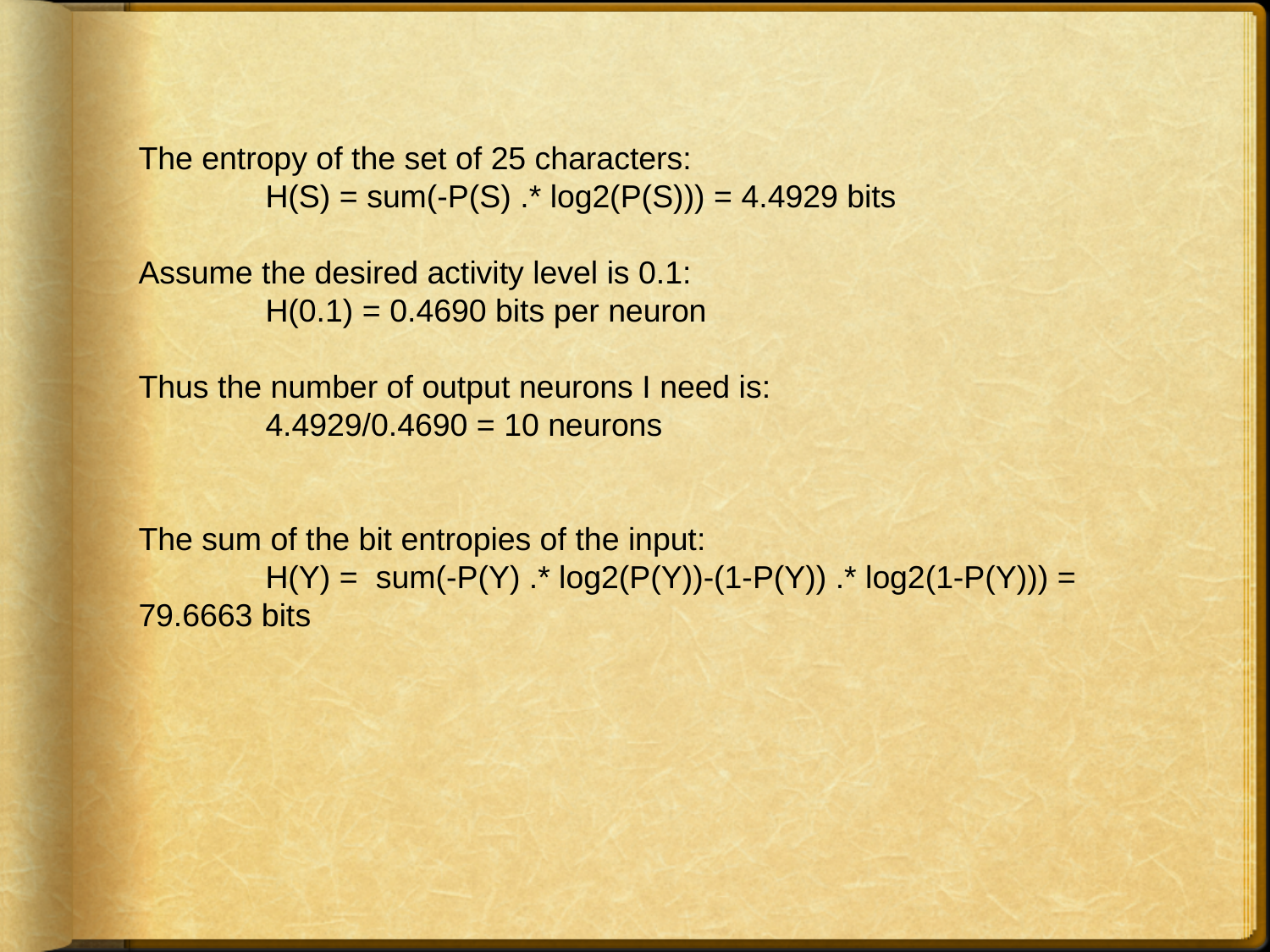

The entropy of the set of 25 characters:
	H(S) = sum(-P(S) .* log2(P(S))) = 4.4929 bits

Assume the desired activity level is 0.1:
	H(0.1) = 0.4690 bits per neuron

Thus the number of output neurons I need is:
	4.4929/0.4690 = 10 neurons

The sum of the bit entropies of the input:
	H(Y) =  sum(-P(Y) .* log2(P(Y))-(1-P(Y)) .* log2(1-P(Y))) = 79.6663 bits